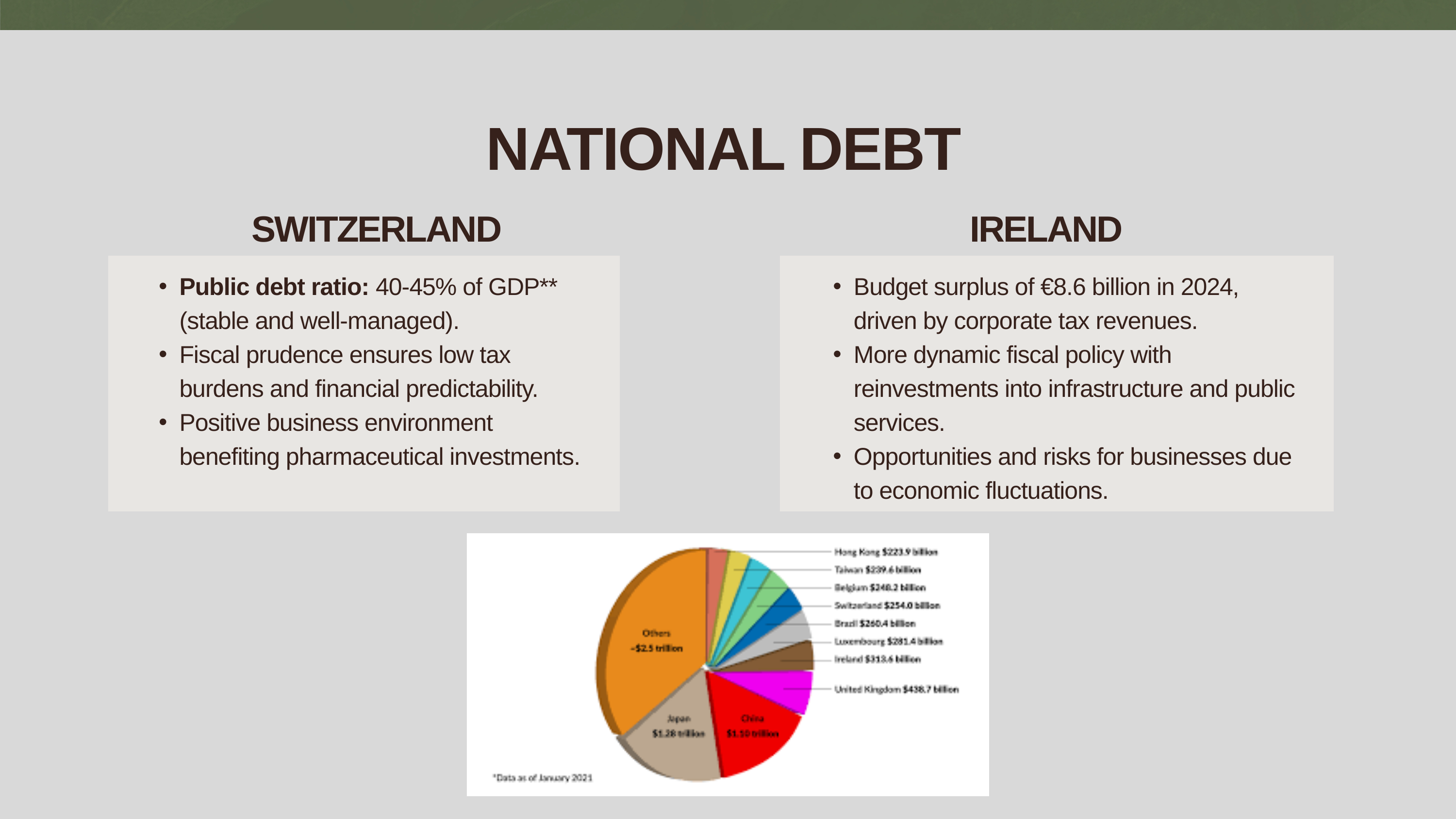

NATIONAL DEBT
SWITZERLAND
IRELAND

Public debt ratio: 40-45% of GDP** (stable and well-managed).
Fiscal prudence ensures low tax burdens and financial predictability.
Positive business environment benefiting pharmaceutical investments.
Budget surplus of €8.6 billion in 2024, driven by corporate tax revenues.
More dynamic fiscal policy with reinvestments into infrastructure and public services.
Opportunities and risks for businesses due to economic fluctuations.